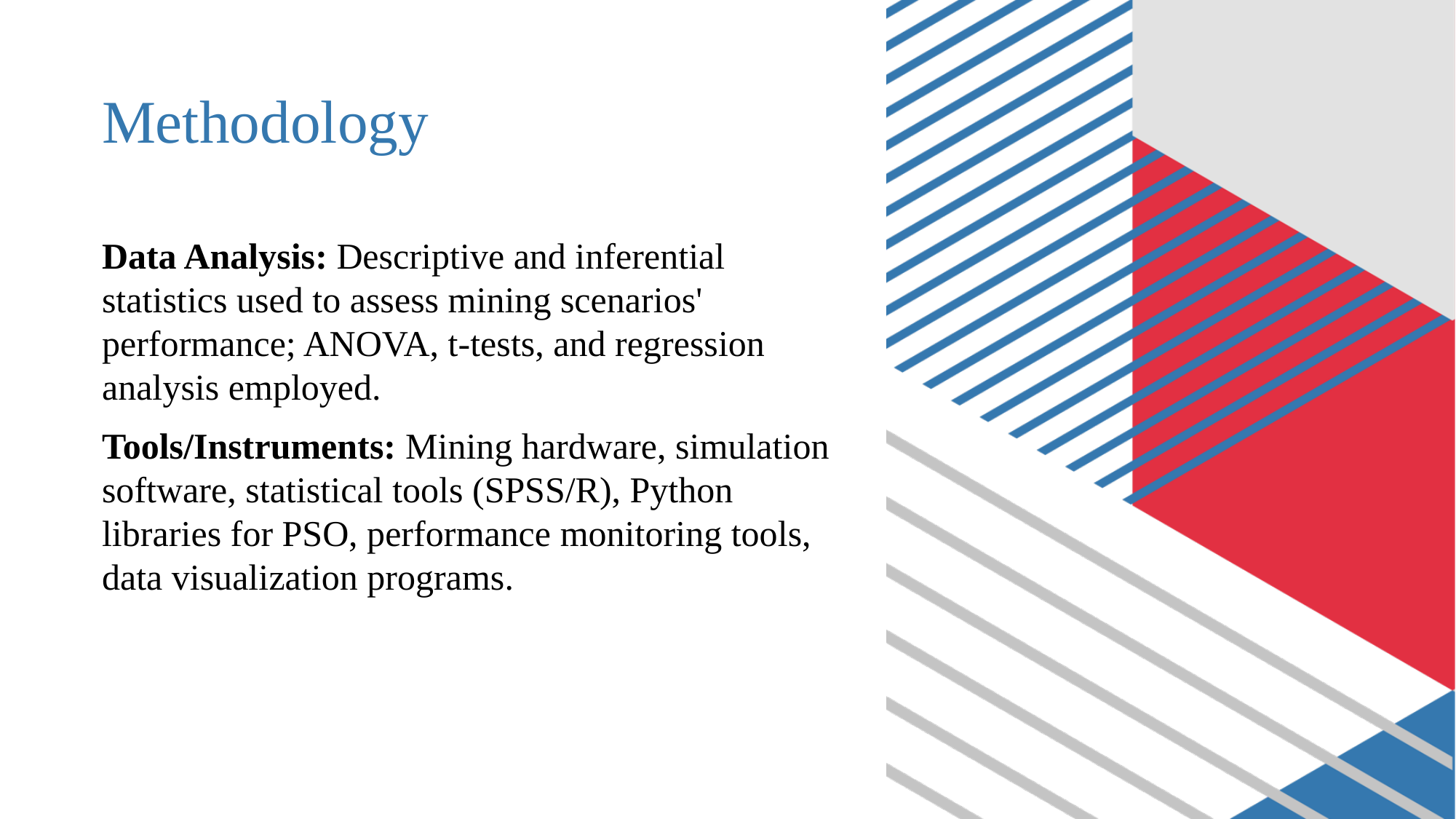

# Methodology
Data Analysis: Descriptive and inferential statistics used to assess mining scenarios' performance; ANOVA, t-tests, and regression analysis employed.
Tools/Instruments: Mining hardware, simulation software, statistical tools (SPSS/R), Python libraries for PSO, performance monitoring tools, data visualization programs.